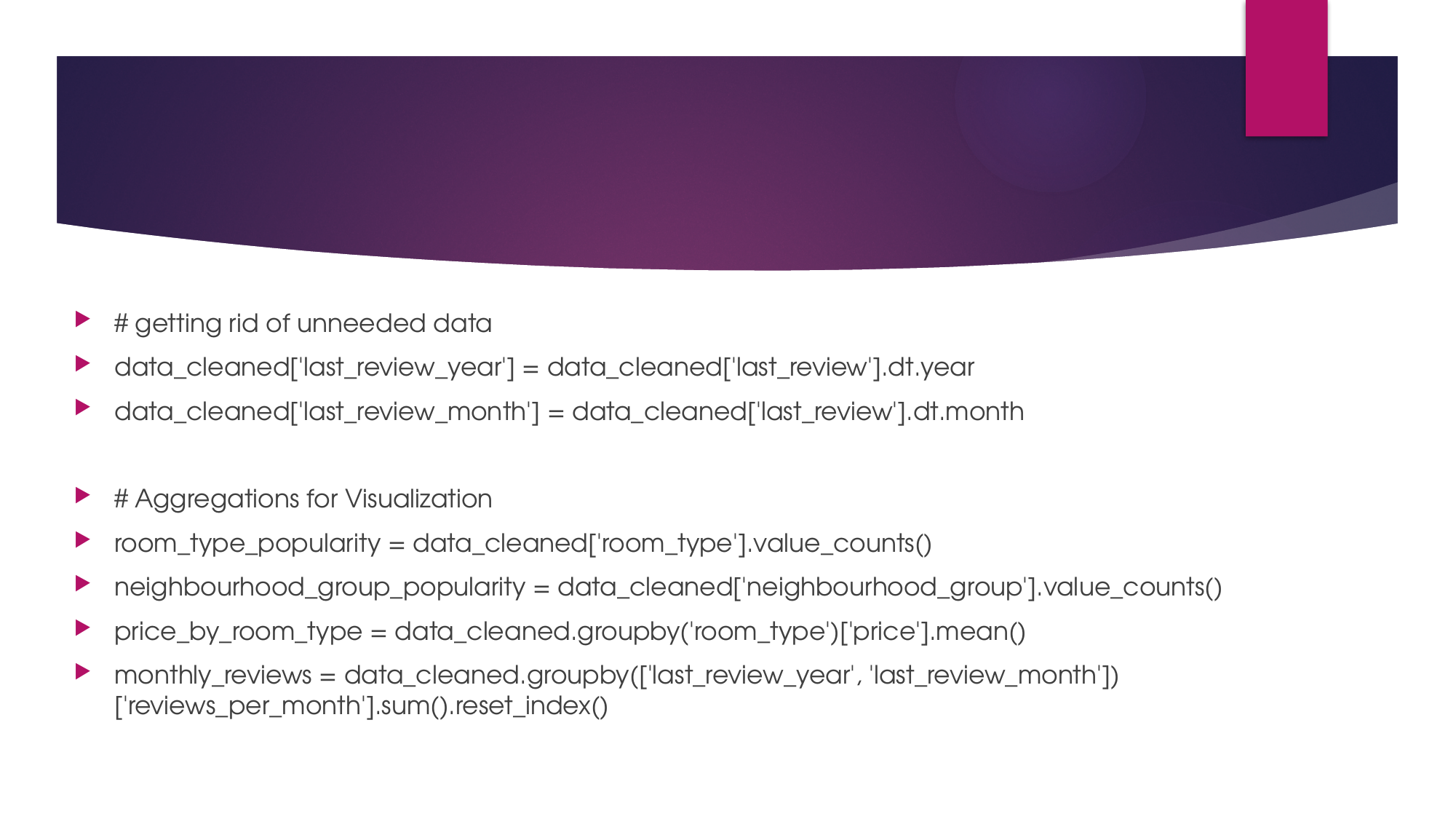

#
# getting rid of unneeded data
data_cleaned['last_review_year'] = data_cleaned['last_review'].dt.year
data_cleaned['last_review_month'] = data_cleaned['last_review'].dt.month

# Aggregations for Visualization
room_type_popularity = data_cleaned['room_type'].value_counts()
neighbourhood_group_popularity = data_cleaned['neighbourhood_group'].value_counts()
price_by_room_type = data_cleaned.groupby('room_type')['price'].mean()
monthly_reviews = data_cleaned.groupby(['last_review_year', 'last_review_month'])['reviews_per_month'].sum().reset_index()